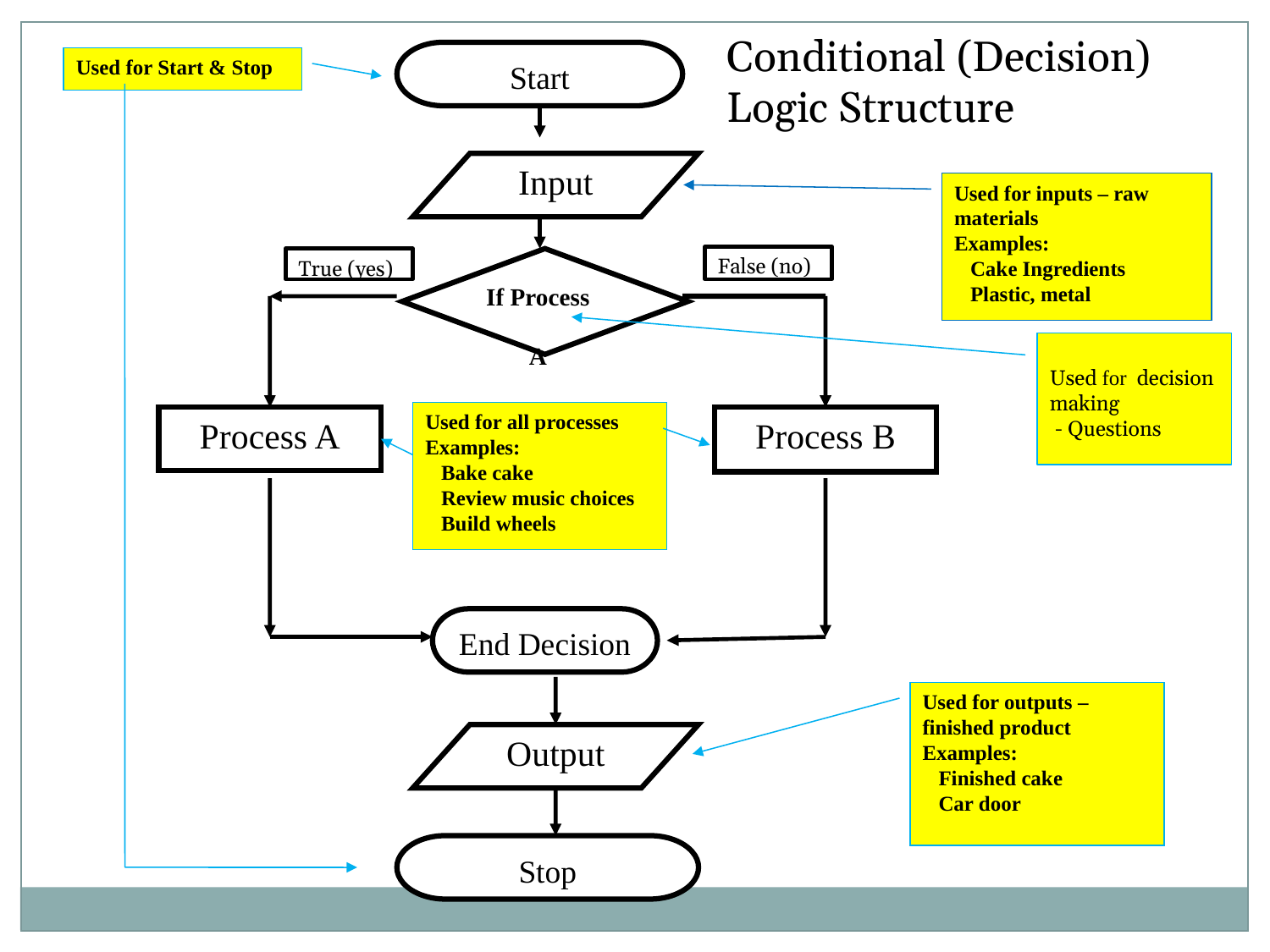

Conditional (Decision)
Logic Structure
Start
Used for Start & Stop

Input
Used for inputs – raw materials
Examples:
   Cake Ingredients
   Plastic, metal

False (no)
True (yes)
If Process
       A

Used for  decision making
 - Questions
Used for all processes
Examples:
   Bake cake
   Review music choices
   Build wheels
Process A
Process B

End Decision

Used for outputs – finished product
Examples:
   Finished cake
   Car door
Output

Stop